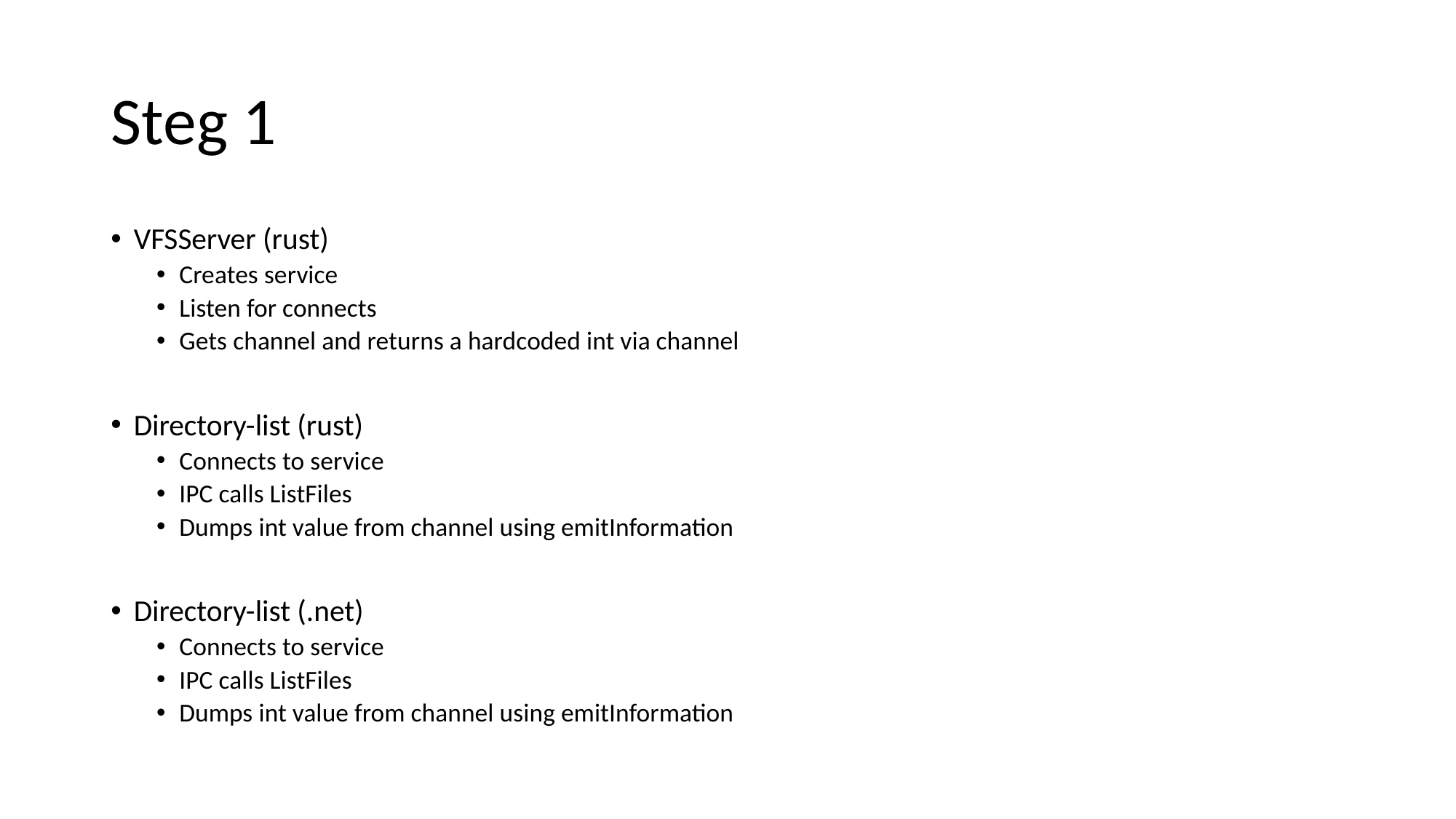

# Steg 1
VFSServer (rust)
Creates service
Listen for connects
Gets channel and returns a hardcoded int via channel

Directory-list (rust)
Connects to service
IPC calls ListFiles
Dumps int value from channel using emitInformation

Directory-list (.net)
Connects to service
IPC calls ListFiles
Dumps int value from channel using emitInformation